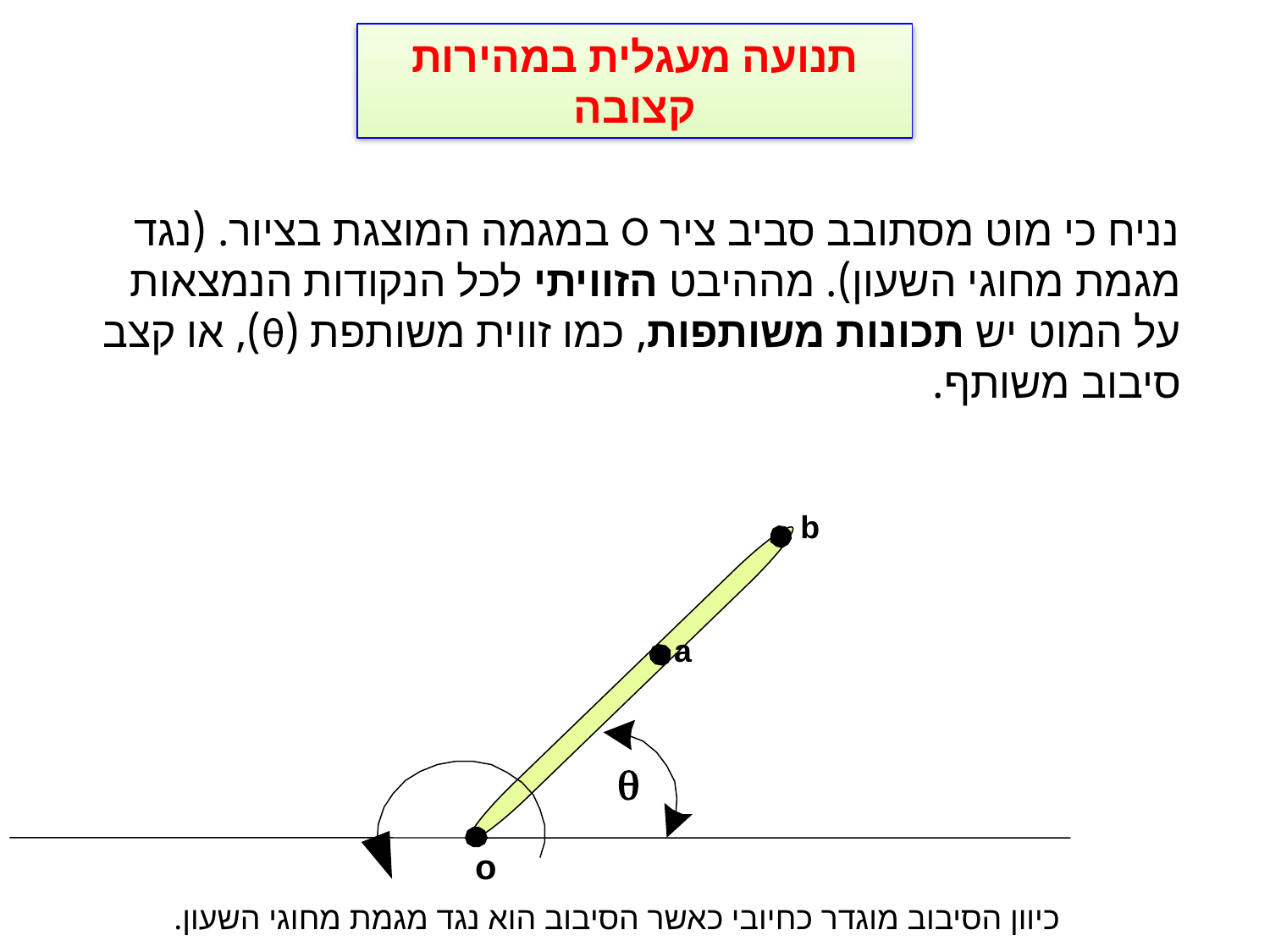

תנועה מעגלית במהירות קצובה
נניח כי מוט מסתובב סביב ציר O במגמה המוצגת בציור. (נגד מגמת מחוגי השעון). מההיבט הזוויתי לכל הנקודות הנמצאות על המוט יש תכונות משותפות, כמו זווית משותפת (θ), או קצב סיבוב משותף.
b

a

θ

o

כיוון הסיבוב מוגדר כחיובי כאשר הסיבוב הוא נגד מגמת מחוגי השעון.